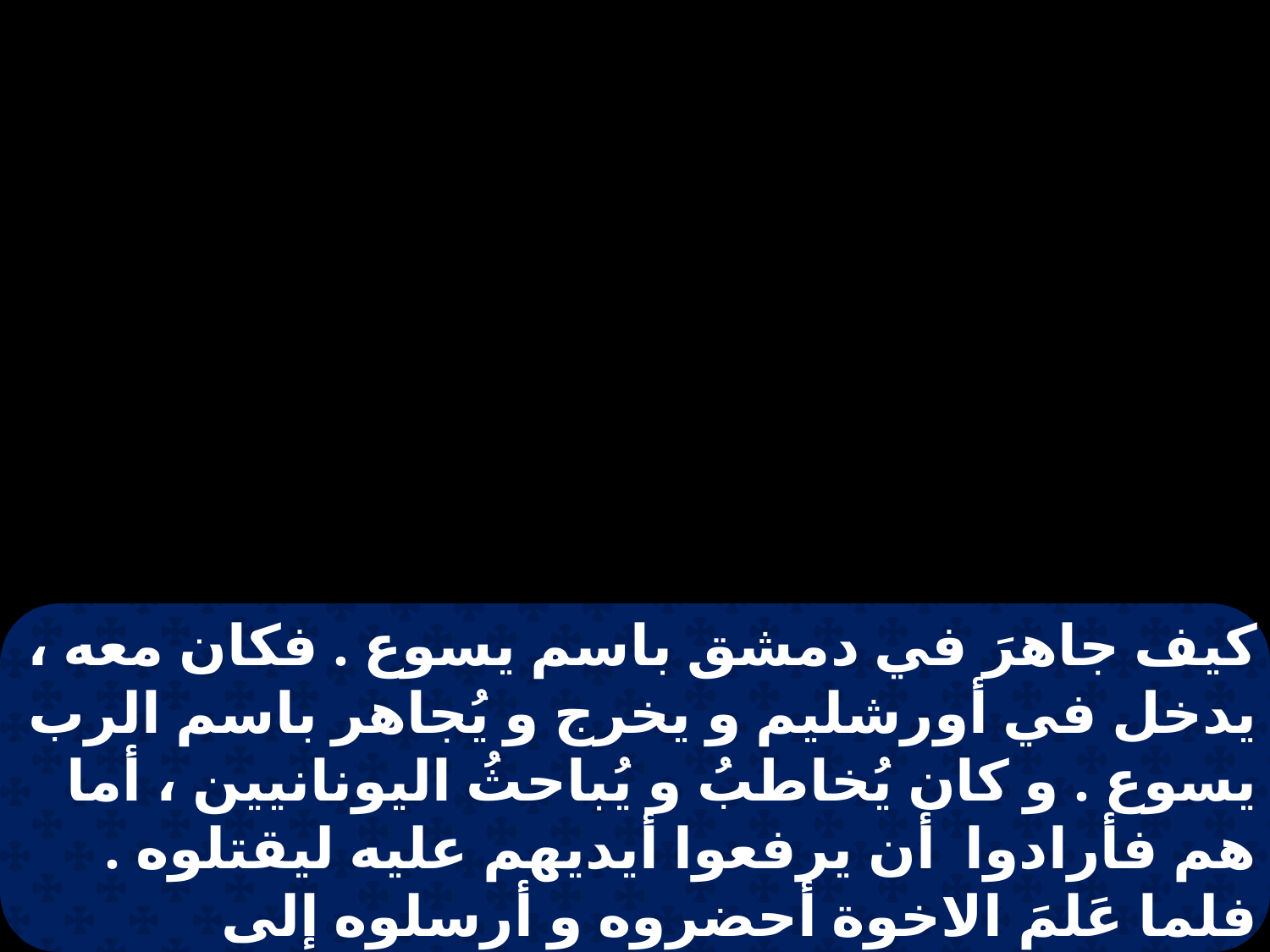

كيف جاهرَ في دمشق باسم يسوع . فكان معه ، يدخل في أورشليم و يخرج و يُجاهر باسم الرب يسوع . و كان يُخاطبُ و يُباحثُ اليونانيين ، أما هم فأرادوا  أن يرفعوا أيديهم عليه ليقتلوه . فلما عَلمَ الاخوة أحضروه و أرسلوه إلى